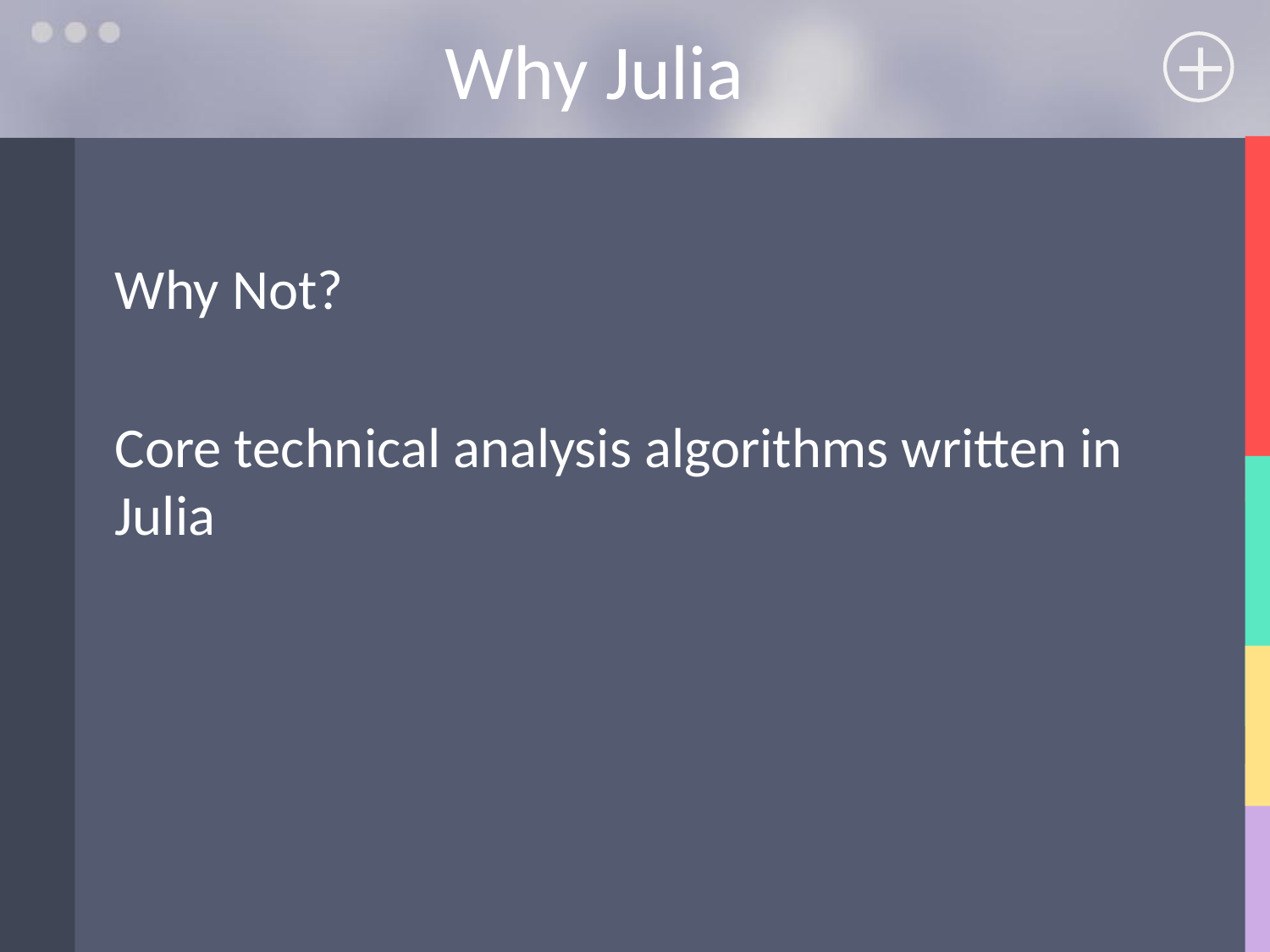

# Why Julia

Why Not?

Core technical analysis algorithms written in Julia